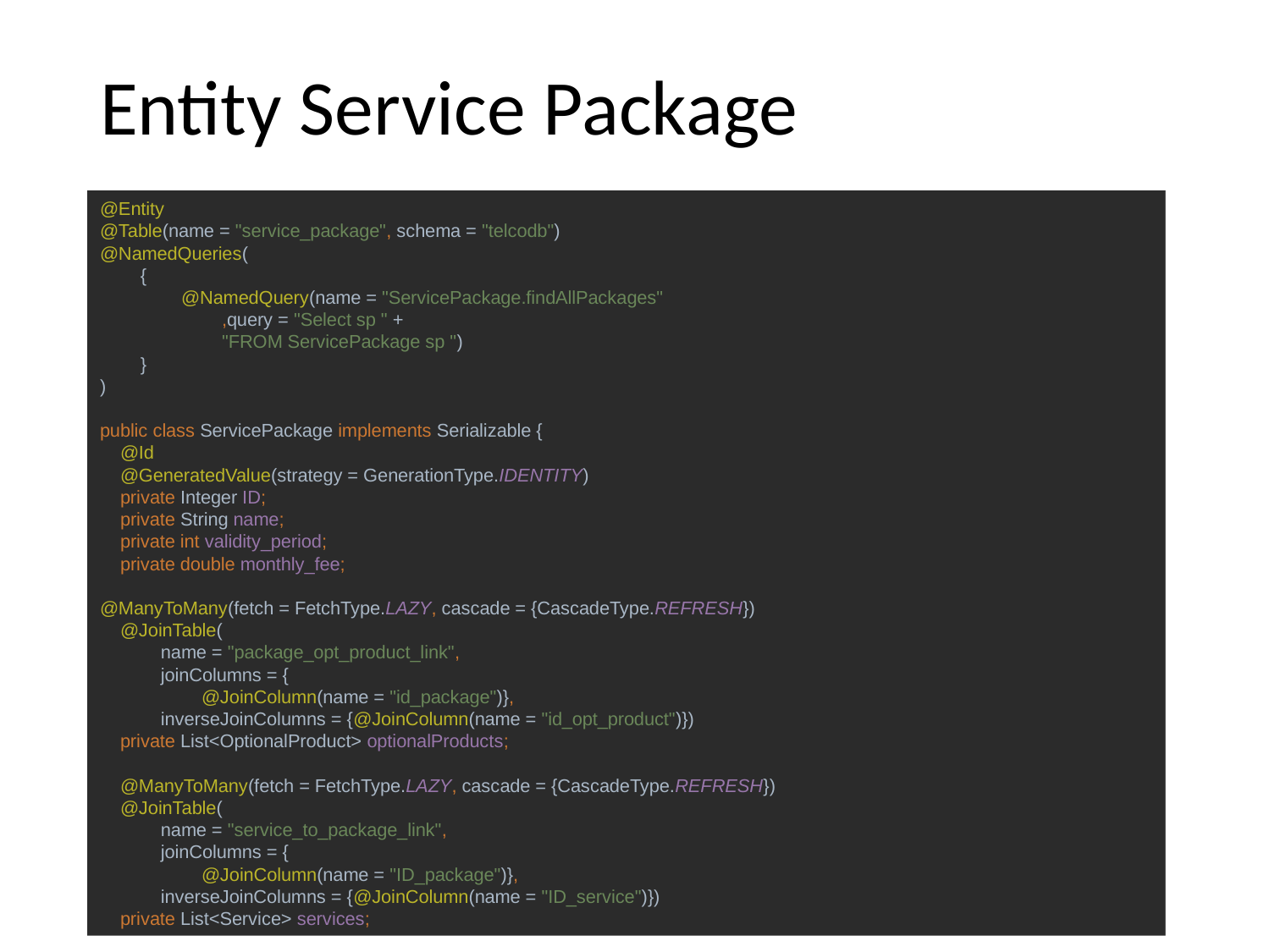

# Entity Service Package
@Entity
@Table(name = "service_package", schema = "telcodb")
@NamedQueries(
        {
                @NamedQuery(name = "ServicePackage.findAllPackages"
                        ,query = "Select sp " +
                        "FROM ServicePackage sp ")
        }
)
public class ServicePackage implements Serializable {
    @Id
    @GeneratedValue(strategy = GenerationType.IDENTITY)
    private Integer ID;
    private String name;
    private int validity_period;
    private double monthly_fee;
@ManyToMany(fetch = FetchType.LAZY, cascade = {CascadeType.REFRESH})
    @JoinTable(
            name = "package_opt_product_link",
            joinColumns = {
                    @JoinColumn(name = "id_package")},
            inverseJoinColumns = {@JoinColumn(name = "id_opt_product")})
    private List<OptionalProduct> optionalProducts;
    @ManyToMany(fetch = FetchType.LAZY, cascade = {CascadeType.REFRESH})
    @JoinTable(
            name = "service_to_package_link",
            joinColumns = {
                    @JoinColumn(name = "ID_package")},
            inverseJoinColumns = {@JoinColumn(name = "ID_service")})
    private List<Service> services;